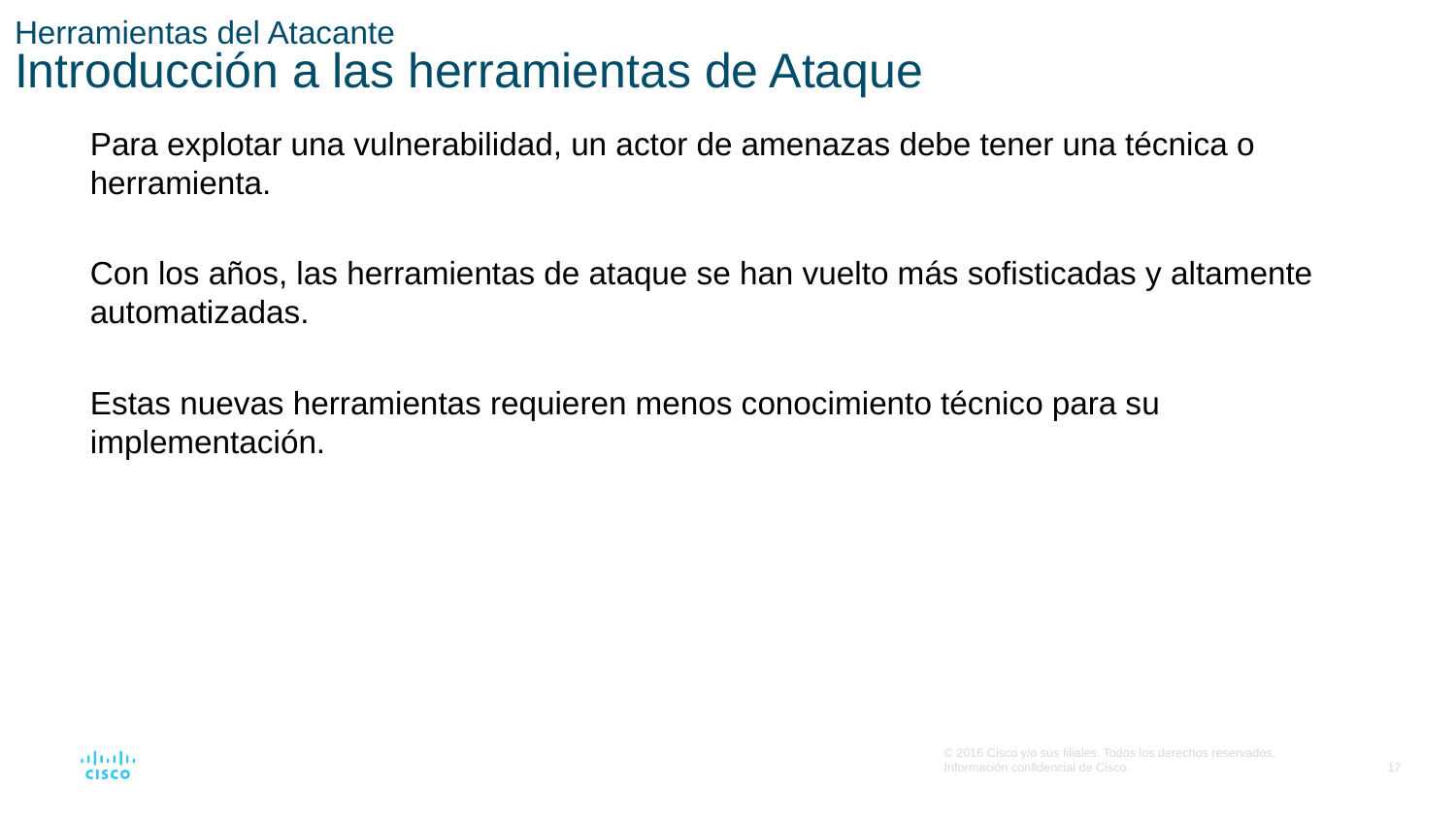

# Herramientas del Atacante Introducción a las herramientas de Ataque
Para explotar una vulnerabilidad, un actor de amenazas debe tener una técnica o herramienta.

Con los años, las herramientas de ataque se han vuelto más sofisticadas y altamente automatizadas.

Estas nuevas herramientas requieren menos conocimiento técnico para su implementación.